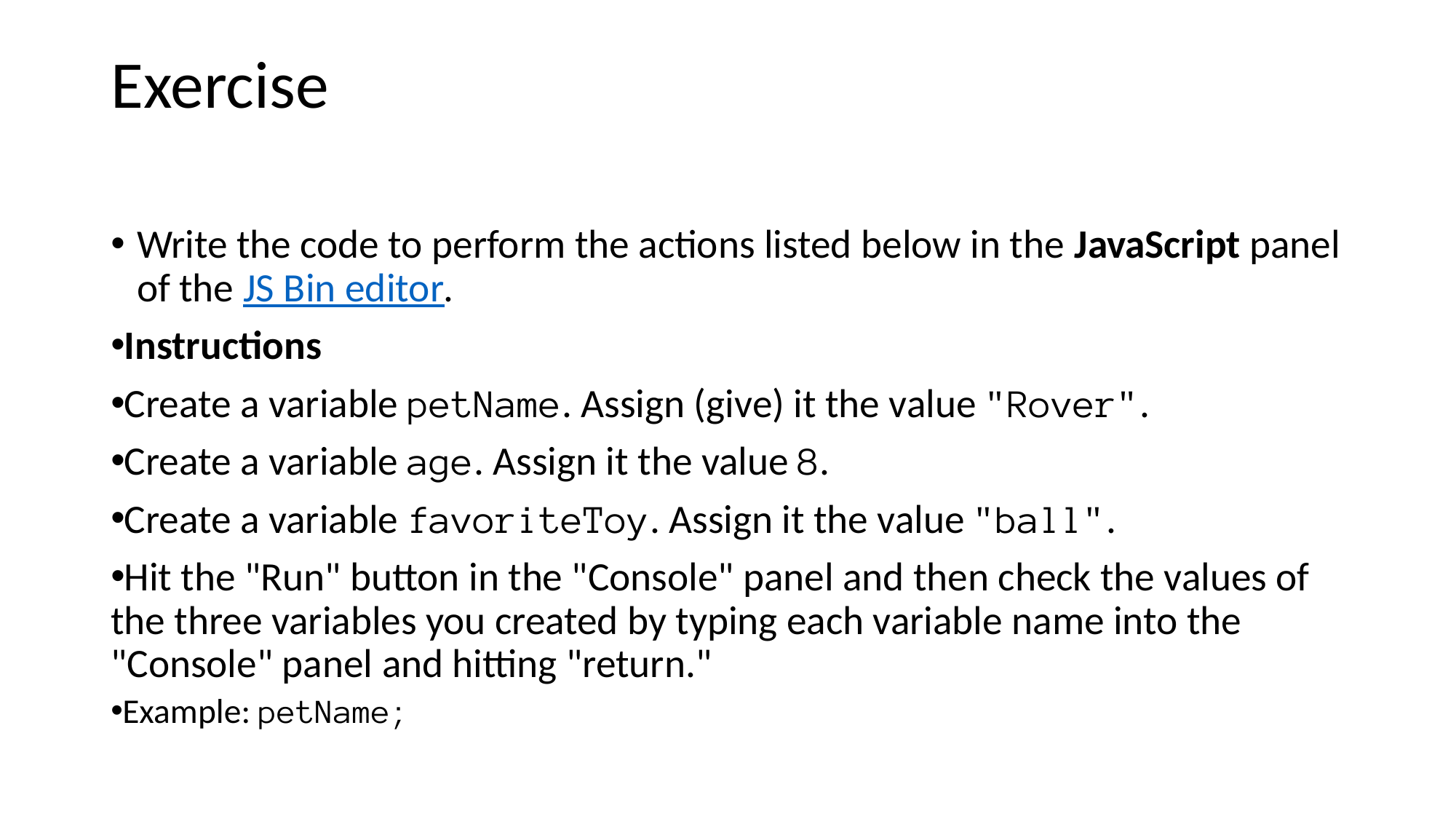

# Exercise

Write the code to perform the actions listed below in the JavaScript panel of the JS Bin editor.
Instructions
Create a variable petName. Assign (give) it the value "Rover".
Create a variable age. Assign it the value 8.
Create a variable favoriteToy. Assign it the value "ball".
Hit the "Run" button in the "Console" panel and then check the values of the three variables you created by typing each variable name into the "Console" panel and hitting "return."
Example: petName;